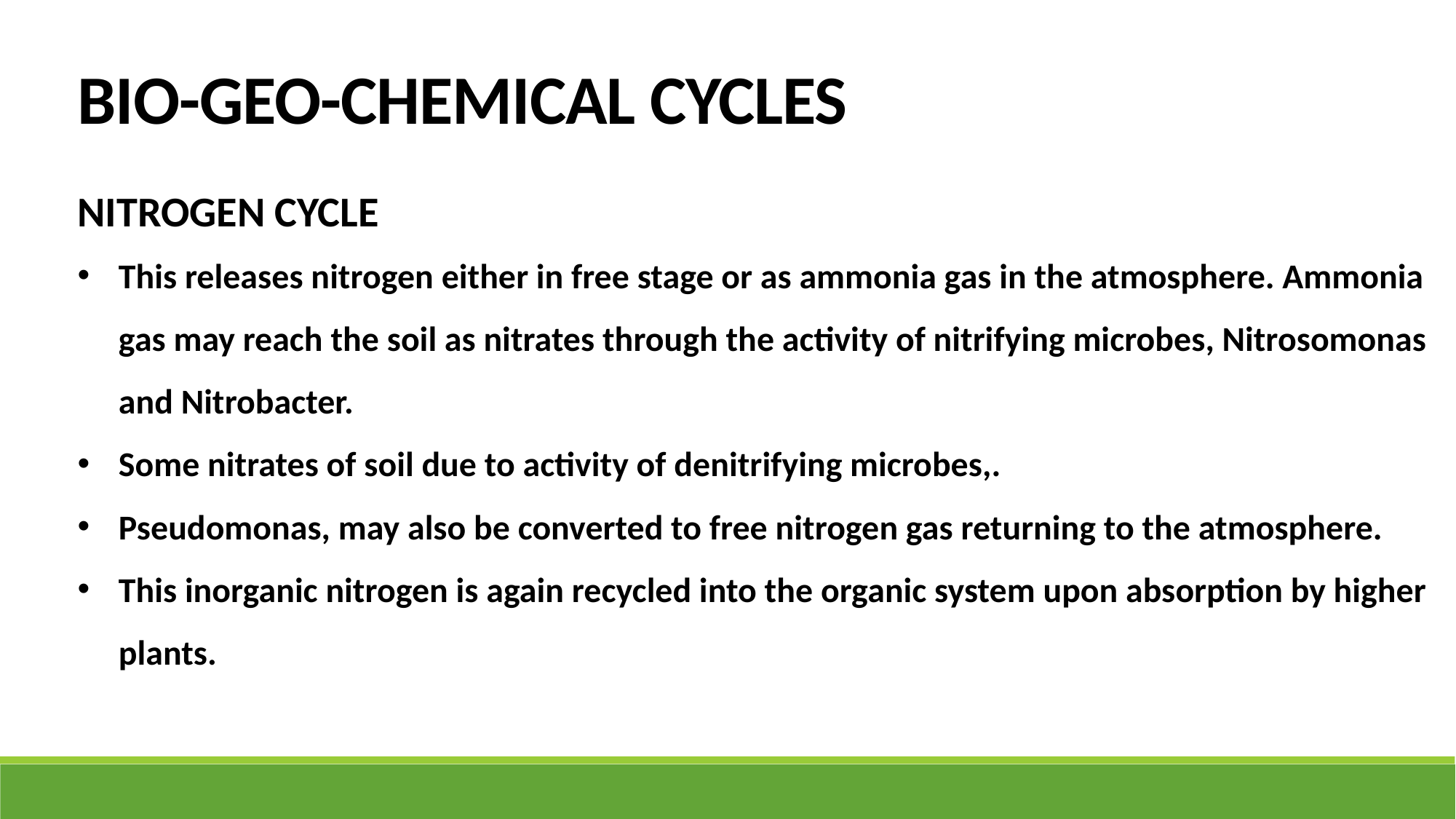

BIO-GEO-CHEMICAL CYCLES
NITROGEN CYCLE

This releases nitrogen either in free stage or as ammonia gas in the atmosphere. Ammonia gas may reach the soil as nitrates through the activity of nitrifying microbes, Nitrosomonas and Nitrobacter.
Some nitrates of soil due to activity of denitrifying microbes,.
Pseudomonas, may also be converted to free nitrogen gas returning to the atmosphere.
This inorganic nitrogen is again recycled into the organic system upon absorption by higher plants.